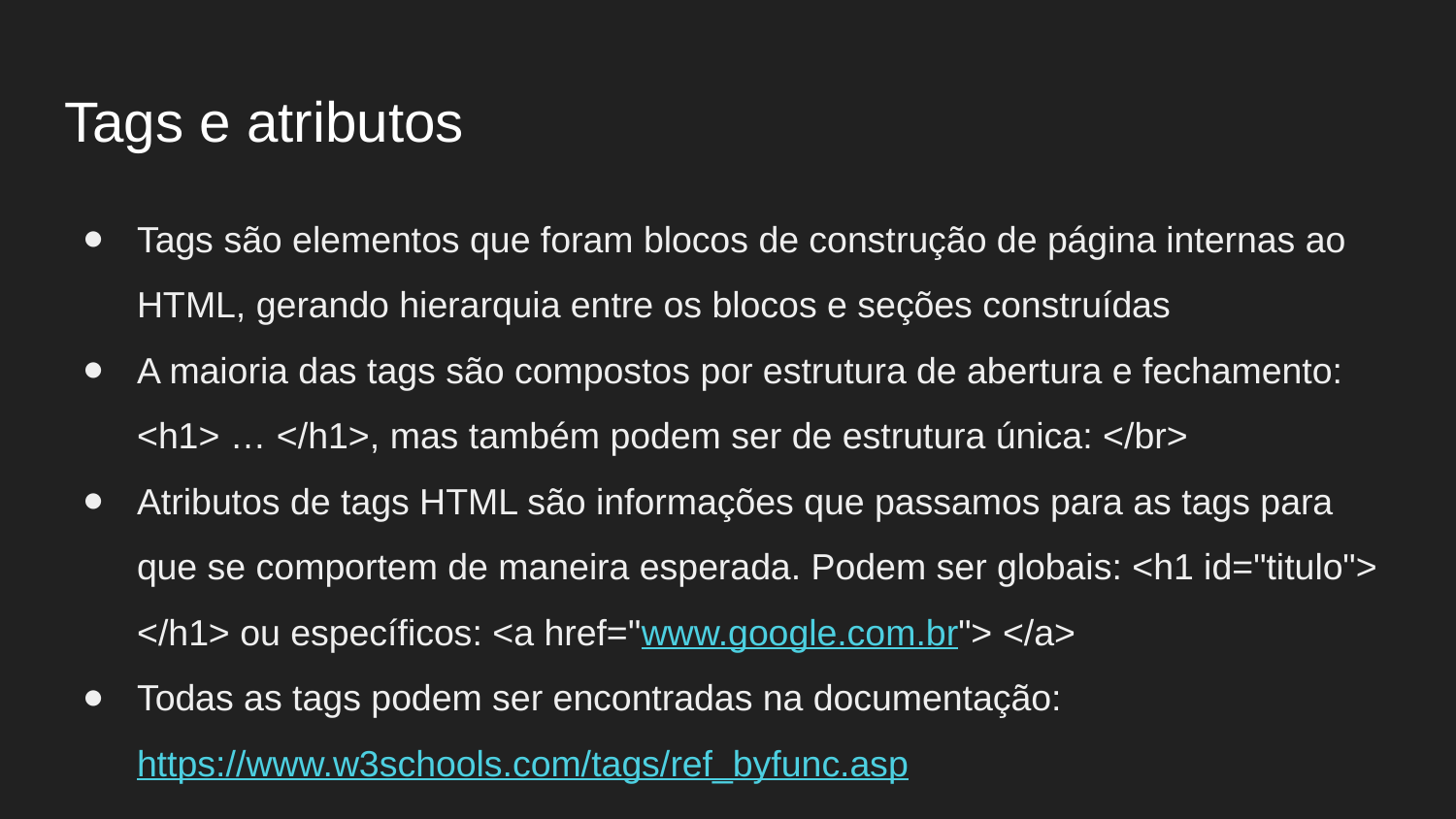

Tags e atributos

Tags são elementos que foram blocos de construção de página internas ao HTML, gerando hierarquia entre os blocos e seções construídas
A maioria das tags são compostos por estrutura de abertura e fechamento: <h1> … </h1>, mas também podem ser de estrutura única: </br>
Atributos de tags HTML são informações que passamos para as tags para que se comportem de maneira esperada. Podem ser globais: <h1 id="titulo"> </h1> ou específicos: <a href="www.google.com.br"> </a>
Todas as tags podem ser encontradas na documentação: https://www.w3schools.com/tags/ref_byfunc.asp